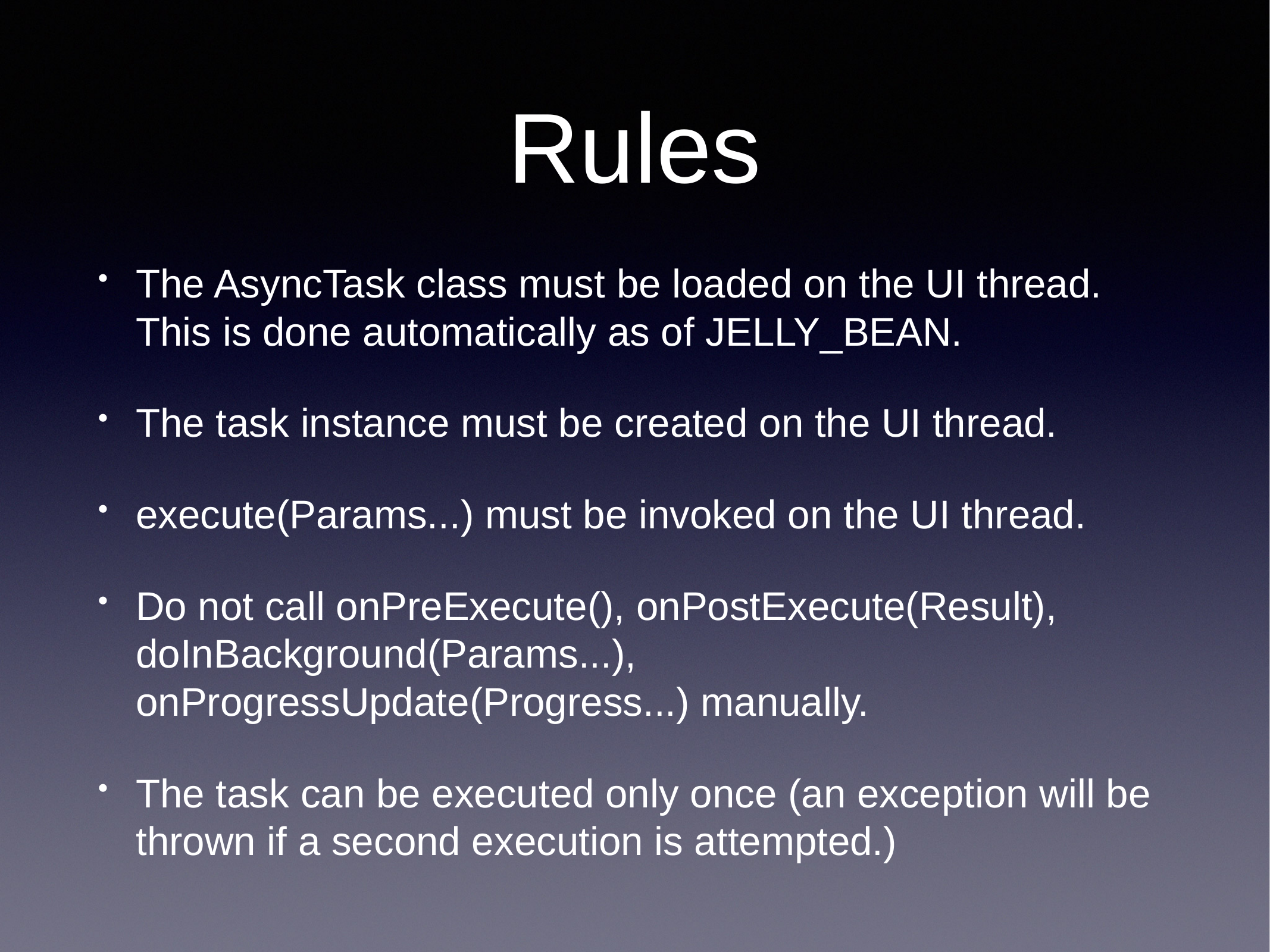

# Rules
The AsyncTask class must be loaded on the UI thread. This is done automatically as of JELLY_BEAN.
The task instance must be created on the UI thread.
execute(Params...) must be invoked on the UI thread.
Do not call onPreExecute(), onPostExecute(Result), doInBackground(Params...), onProgressUpdate(Progress...) manually.
The task can be executed only once (an exception will be thrown if a second execution is attempted.)